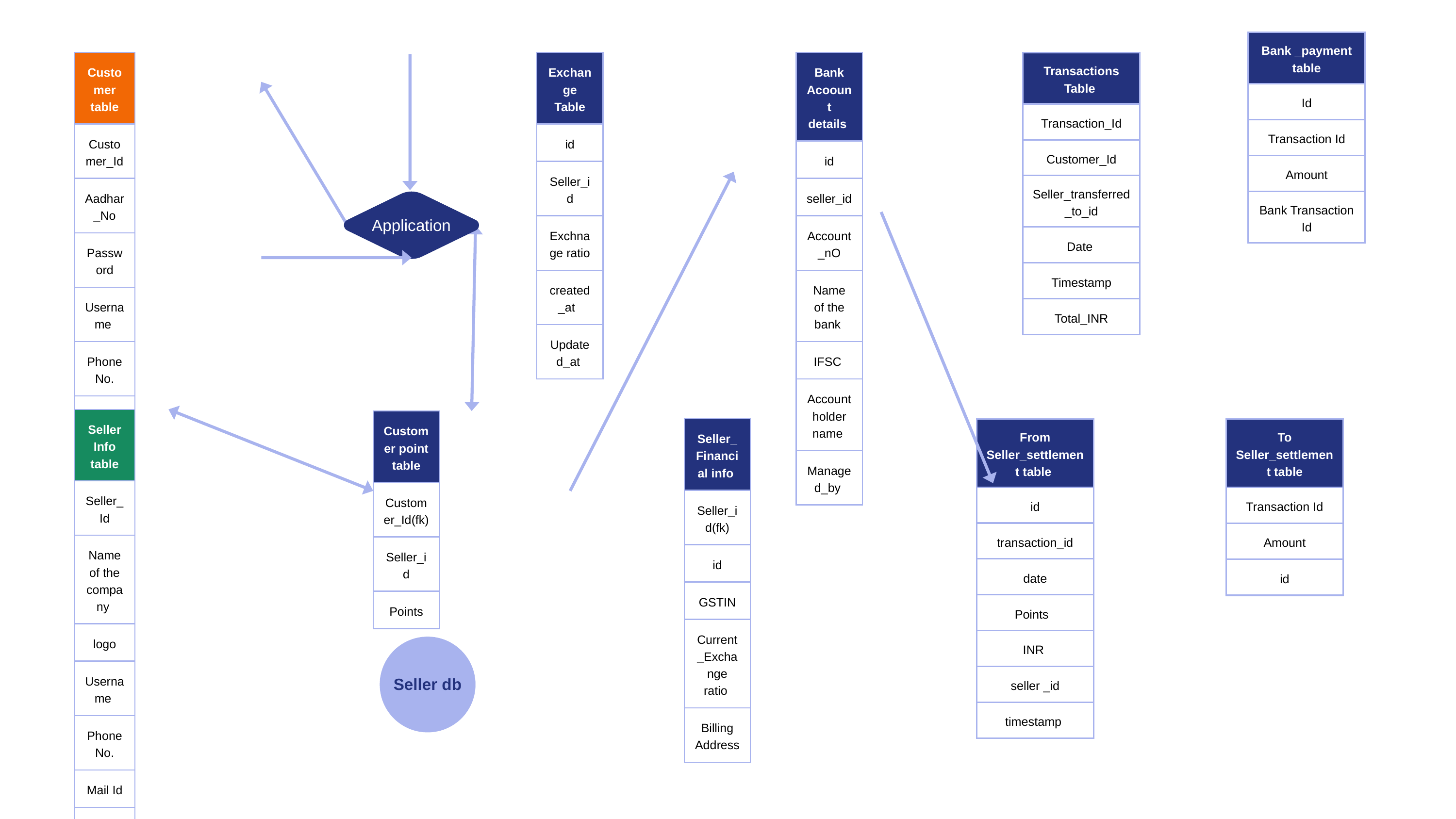

| Bank \_payment table |
| --- |
| Id |
| Transaction Id |
| Amount |
| Bank Transaction Id |
| Customer table |
| --- |
| Customer\_Id |
| Aadhar\_No |
| Password |
| Username |
| Phone No. |
| DOB |
| Mail Id |
| Exchange Table |
| --- |
| id |
| Seller\_id |
| Exchnage ratio |
| created\_at |
| Updated\_at |
| Bank Acoount details |
| --- |
| id |
| seller\_id |
| Account\_nO |
| Name of the bank |
| IFSC |
| Account holder name |
| Managed\_by |
| Transactions Table |
| --- |
| Transaction\_Id |
| Customer\_Id |
| Seller\_transferred\_to\_id |
| Date |
| Timestamp |
| Total\_INR |

Application

| Seller Info table |
| --- |
| Seller\_Id |
| Name of the company |
| logo |
| Username |
| Phone No. |
| Mail Id |
| Password |
| Nature of business |

| Customer point table |
| --- |
| Customer\_Id(fk) |
| Seller\_id |
| Points |
| Seller\_Financial info |
| --- |
| Seller\_id(fk) |
| id |
| GSTIN |
| Current\_Exchange ratio |
| Billing Address |
| From Seller\_settlement table |
| --- |
| id |
| transaction\_id |
| date |
| Points |
| INR |
| seller \_id |
| timestamp |
| To Seller\_settlement table |
| --- |
| Transaction Id |
| Amount |
| id |

Seller db